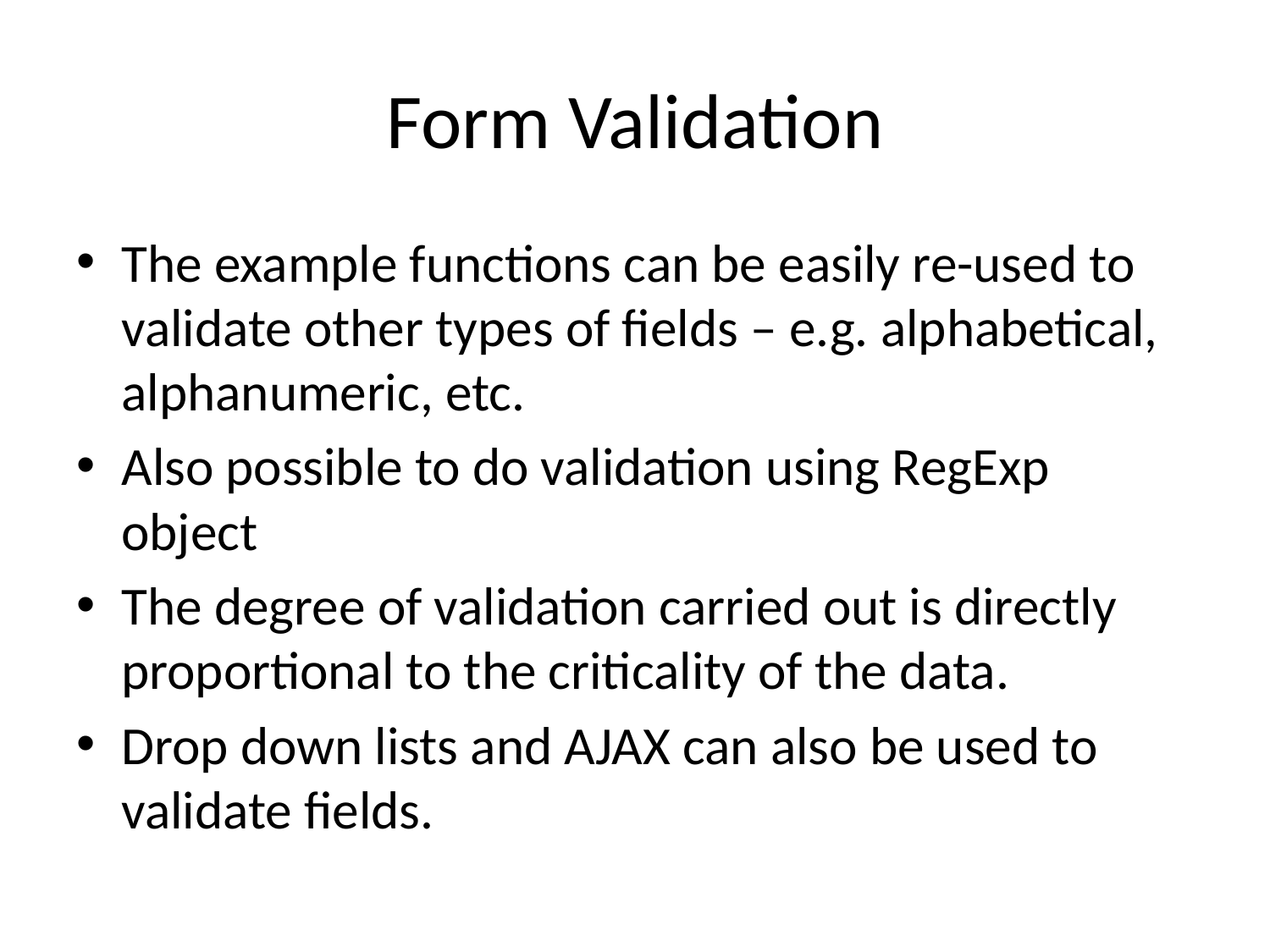

# Form Validation
The example functions can be easily re-used to validate other types of fields – e.g. alphabetical, alphanumeric, etc.
Also possible to do validation using RegExp object
The degree of validation carried out is directly proportional to the criticality of the data.
Drop down lists and AJAX can also be used to validate fields.